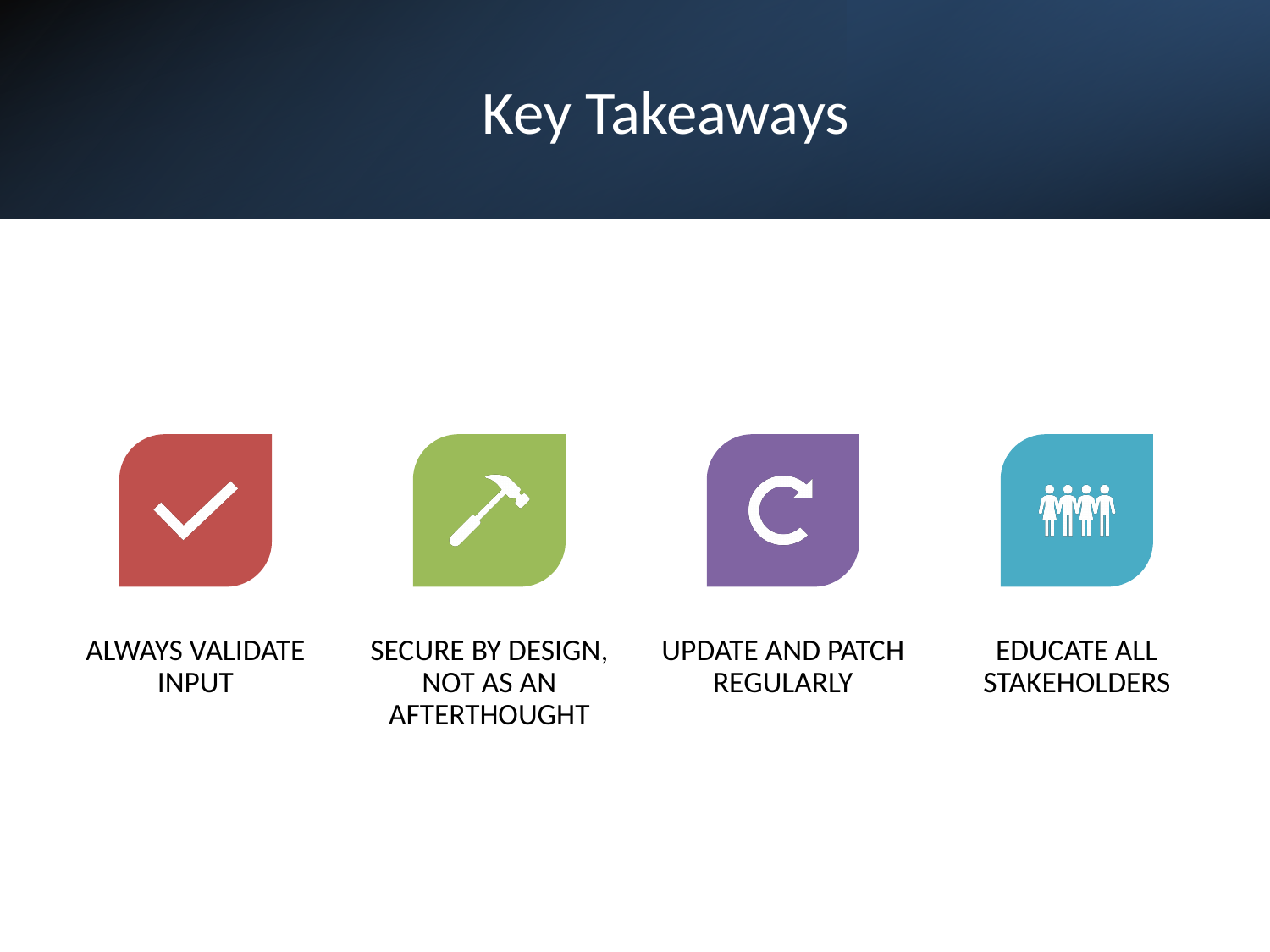

# Key Takeaways

ALWAYS VALIDATE INPUT

SECURE BY DESIGN, NOT AS AN AFTERTHOUGHT

UPDATE AND PATCH REGULARLY

EDUCATE ALL STAKEHOLDERS